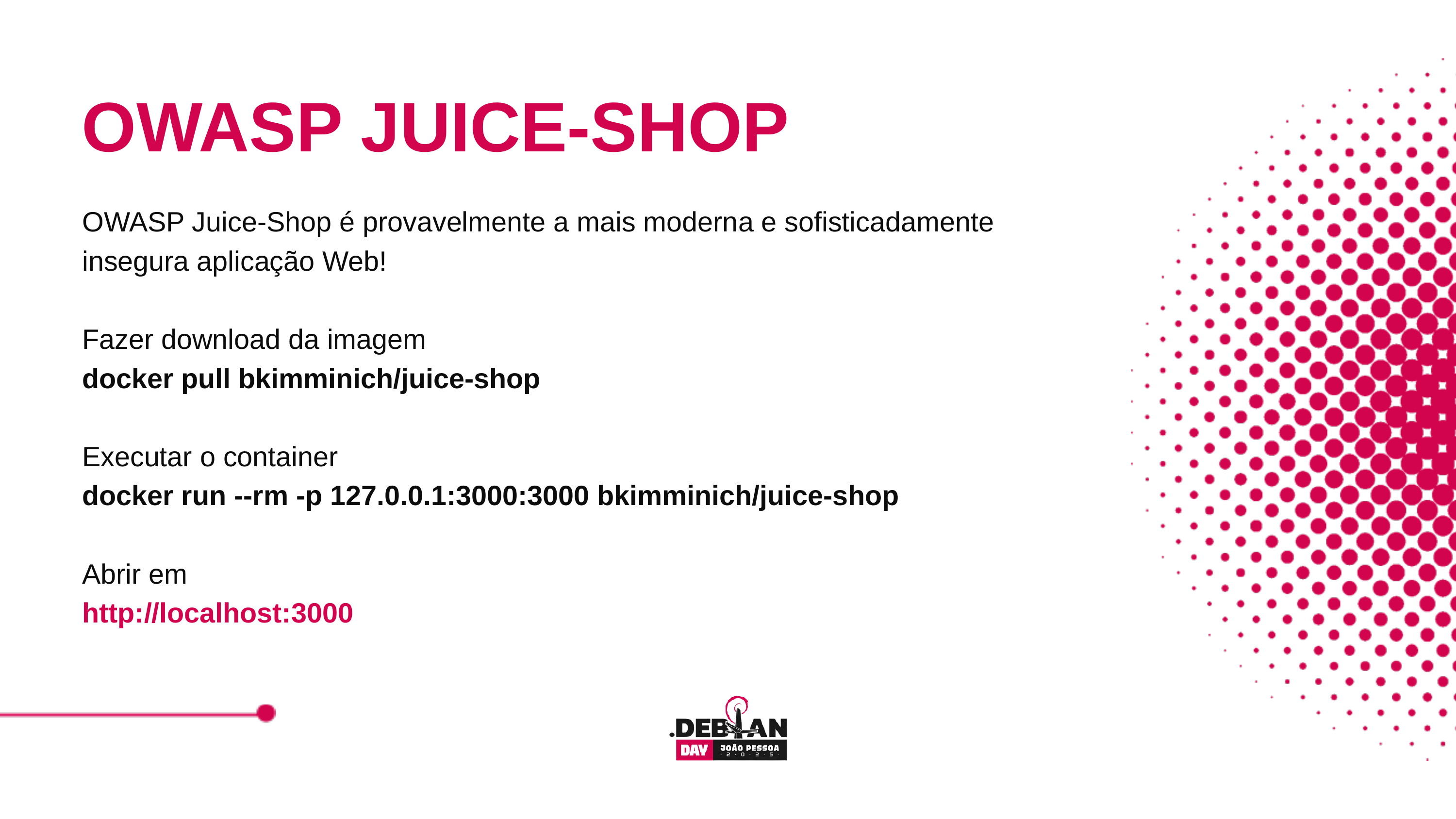

OWASP JUICE-SHOP
OWASP Juice-Shop é provavelmente a mais moderna e sofisticadamente insegura aplicação Web!

Fazer download da imagem
docker pull bkimminich/juice-shop

Executar o container
docker run --rm -p 127.0.0.1:3000:3000 bkimminich/juice-shop

Abrir em
http://localhost:3000